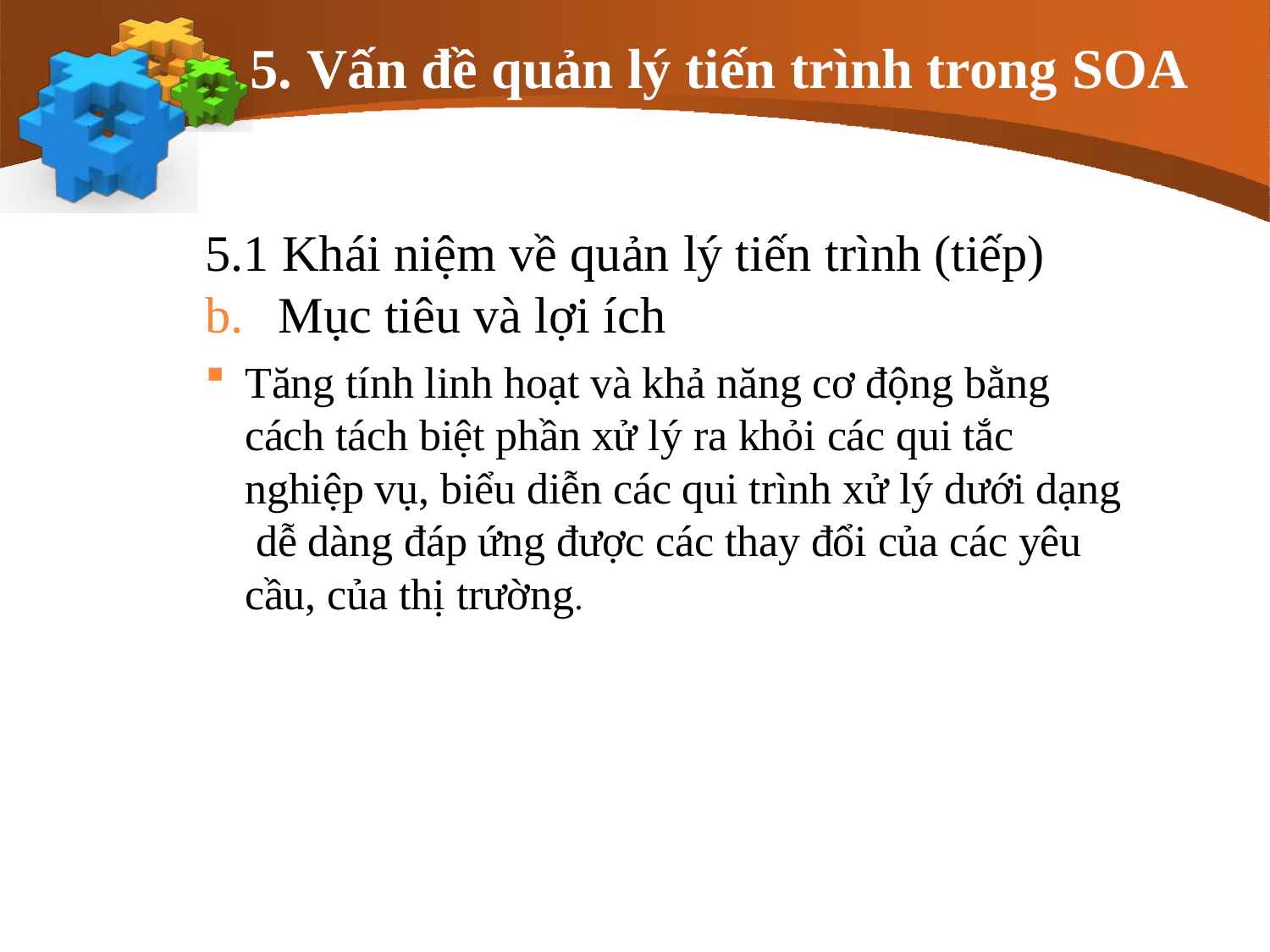

# 5. Vấn đề quản lý tiến trình trong SOA

5.1 Khái niệm về quản lý tiến trình (tiếp)
b.	Mục tiêu và lợi ích
Tăng tính linh hoạt và khả năng cơ động bằng  cách tách biệt phần xử lý ra khỏi các qui tắc  nghiệp vụ, biểu diễn các qui trình xử lý dưới dạng  dễ dàng đáp ứng được các thay đổi của các yêu  cầu, của thị trường.